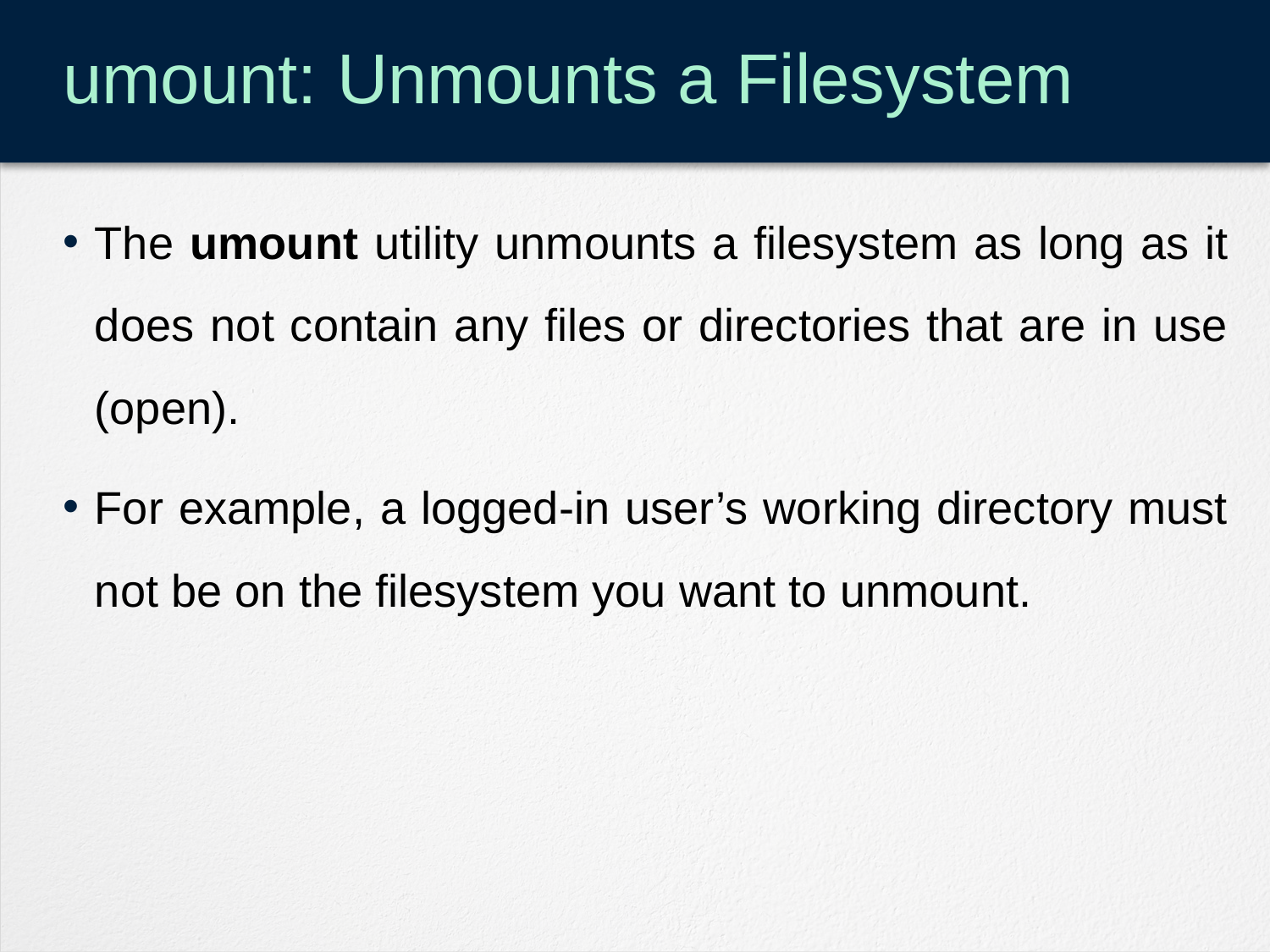

# umount: Unmounts a Filesystem
The umount utility unmounts a filesystem as long as it does not contain any files or directories that are in use (open).
For example, a logged-in user’s working directory must not be on the filesystem you want to unmount.